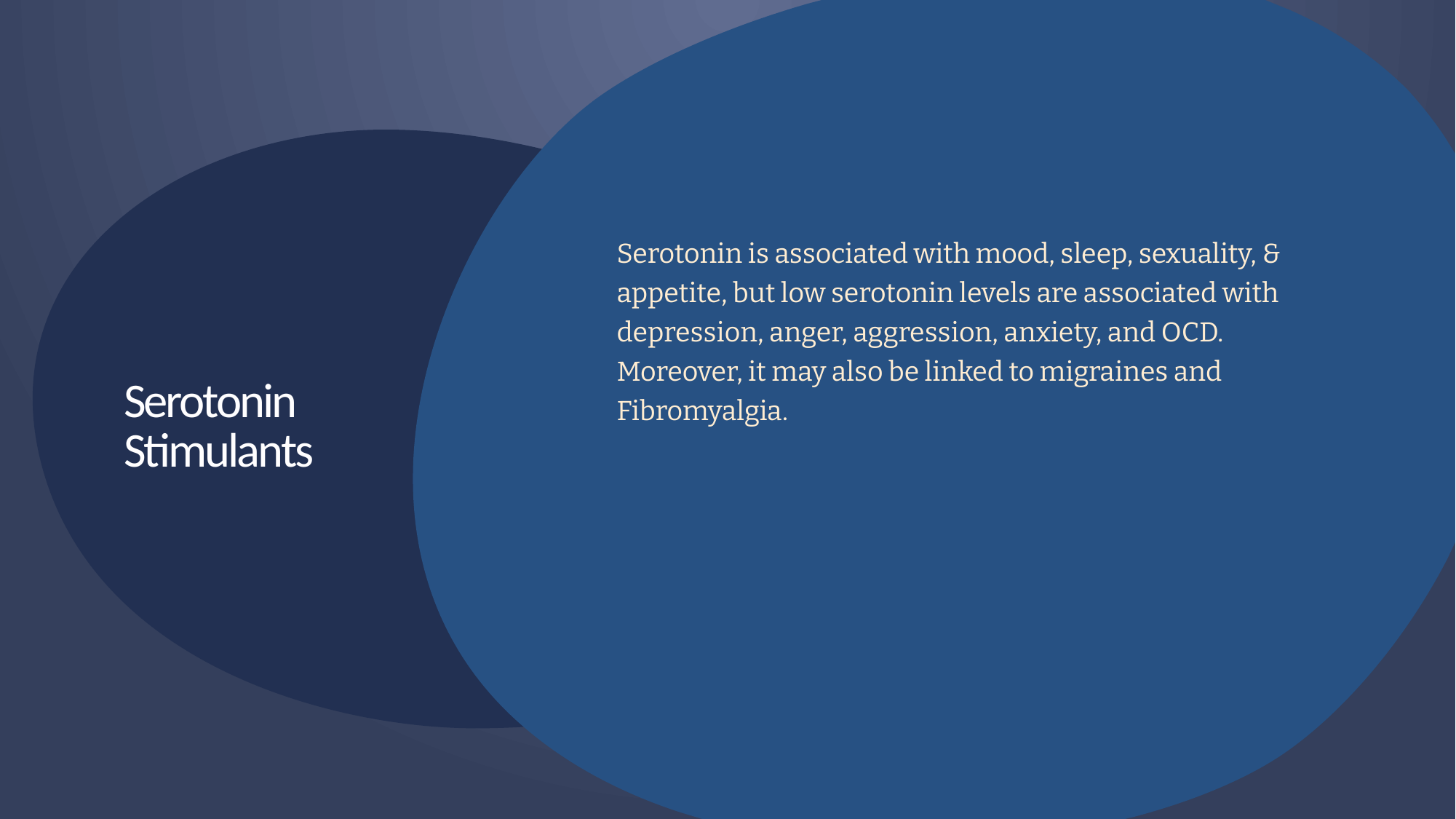

Serotonin is associated with mood, sleep, sexuality, & appetite, but low serotonin levels are associated with depression, anger, aggression, anxiety, and OCD. Moreover, it may also be linked to migraines and Fibromyalgia.

# Serotonin Stimulants